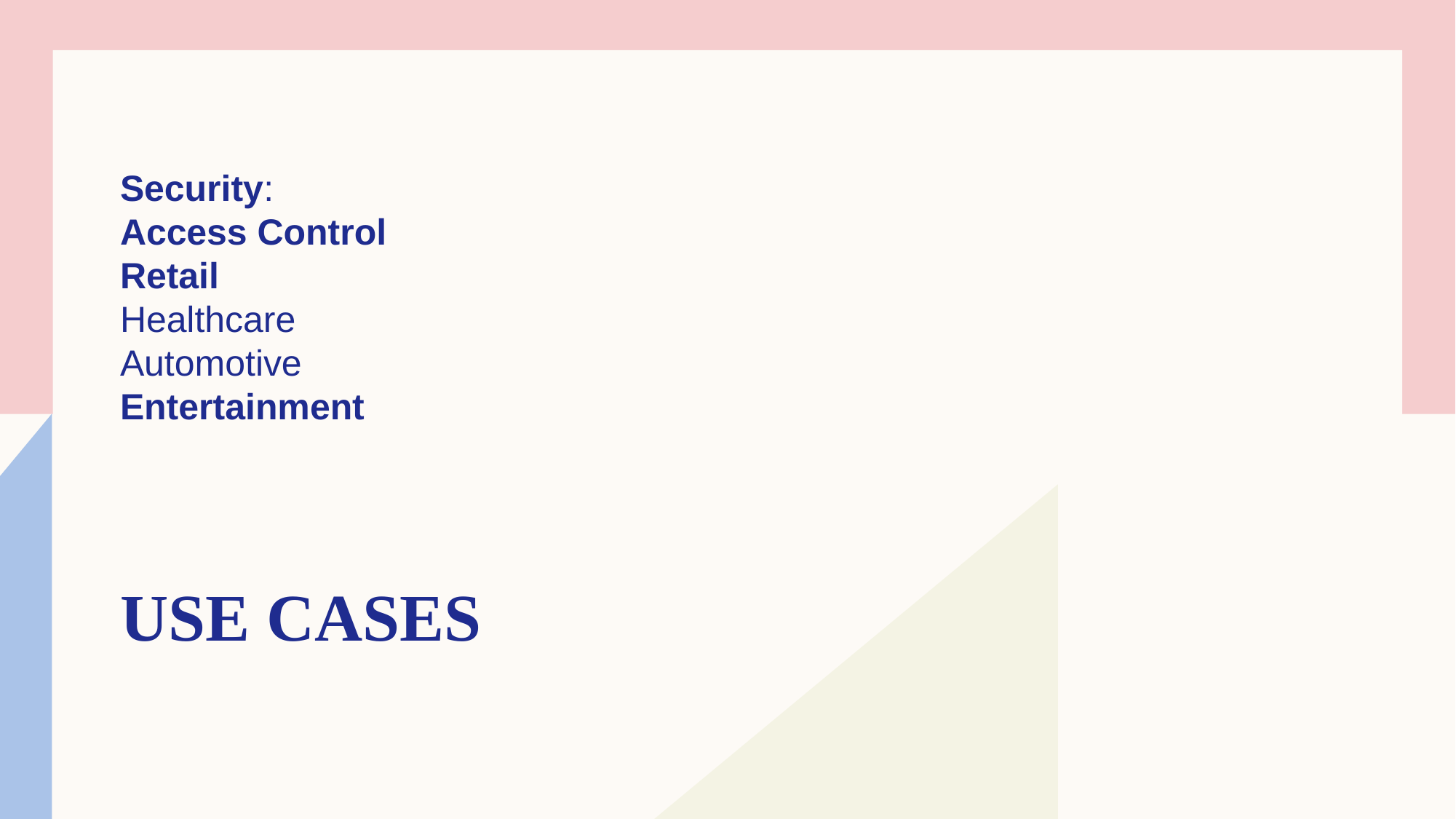

# use cases
Security:
Access Control
Retail
Healthcare
Automotive
Entertainment